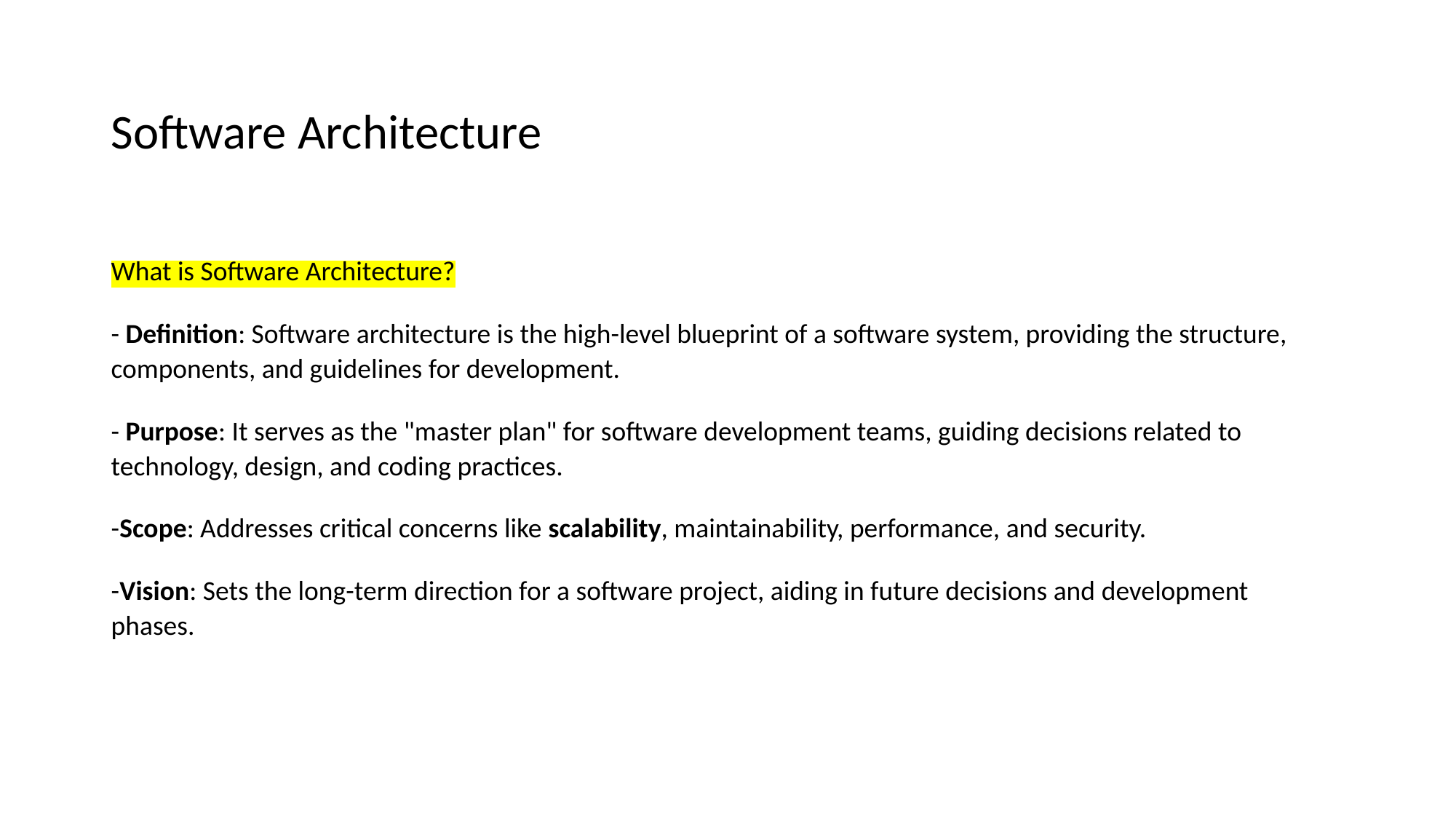

# Software Architecture
What is Software Architecture?
- Definition: Software architecture is the high-level blueprint of a software system, providing the structure, components, and guidelines for development.
- Purpose: It serves as the "master plan" for software development teams, guiding decisions related to technology, design, and coding practices.
-Scope: Addresses critical concerns like scalability, maintainability, performance, and security.
-Vision: Sets the long-term direction for a software project, aiding in future decisions and development phases.